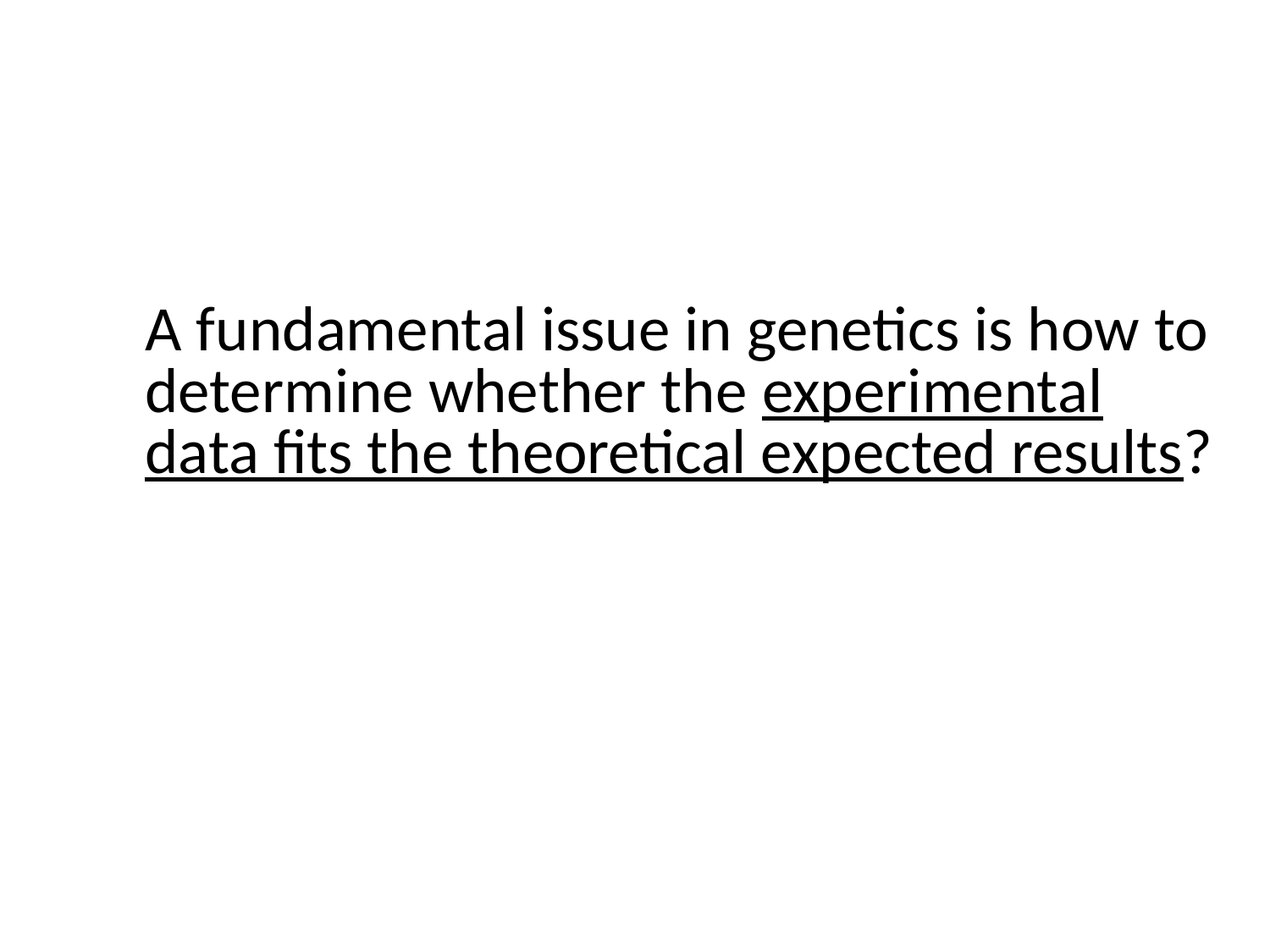

A fundamental issue in genetics is how to determine whether the experimental data fits the theoretical expected results?